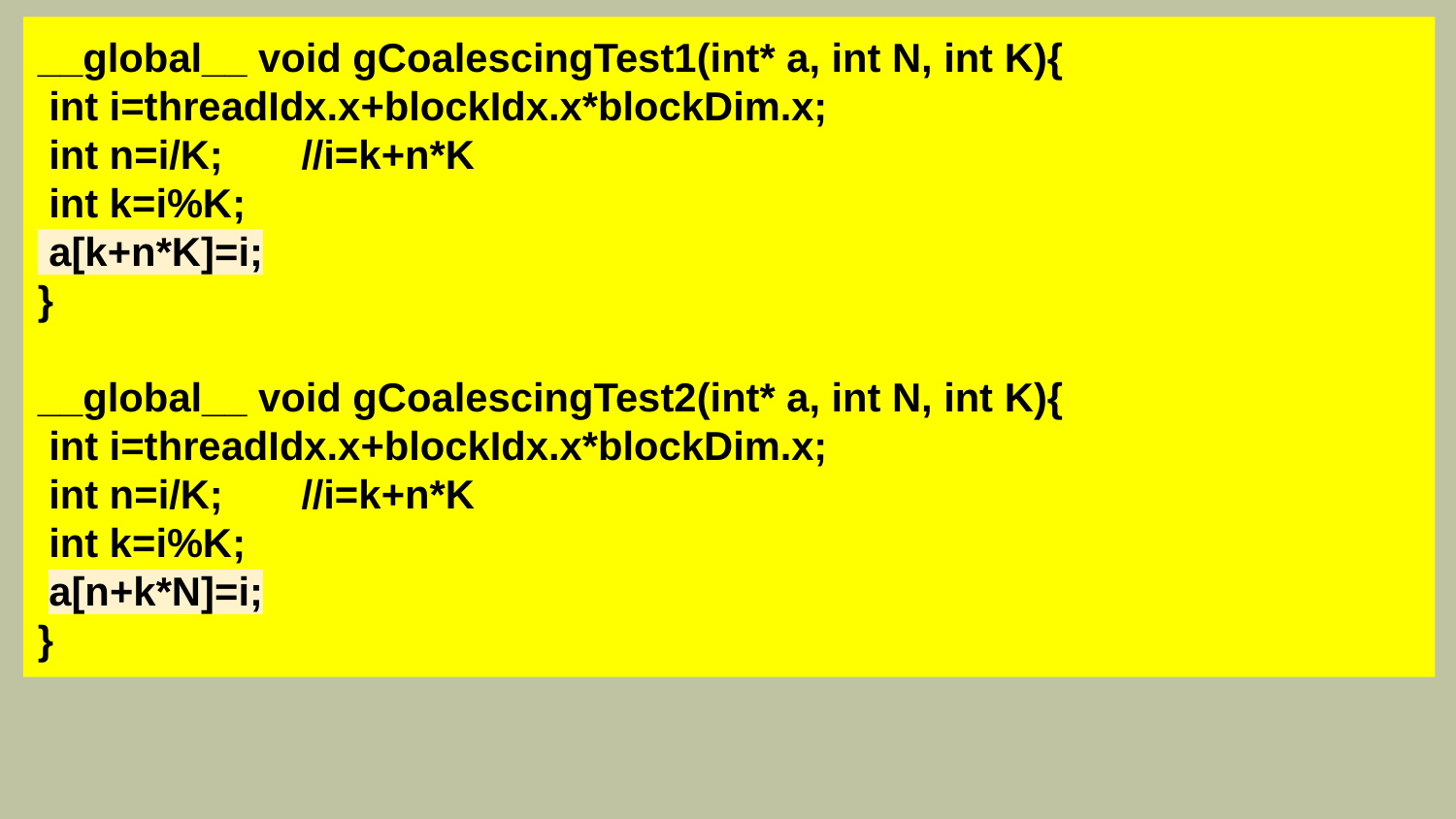

__global__ void gCoalescingTest1(int* a, int N, int K){
 int i=threadIdx.x+blockIdx.x*blockDim.x;
 int n=i/K;       //i=k+n*K
 int k=i%K;
 a[k+n*K]=i;
}

__global__ void gCoalescingTest2(int* a, int N, int K){
 int i=threadIdx.x+blockIdx.x*blockDim.x;
 int n=i/K;       //i=k+n*K
 int k=i%K;
 a[n+k*N]=i;
}